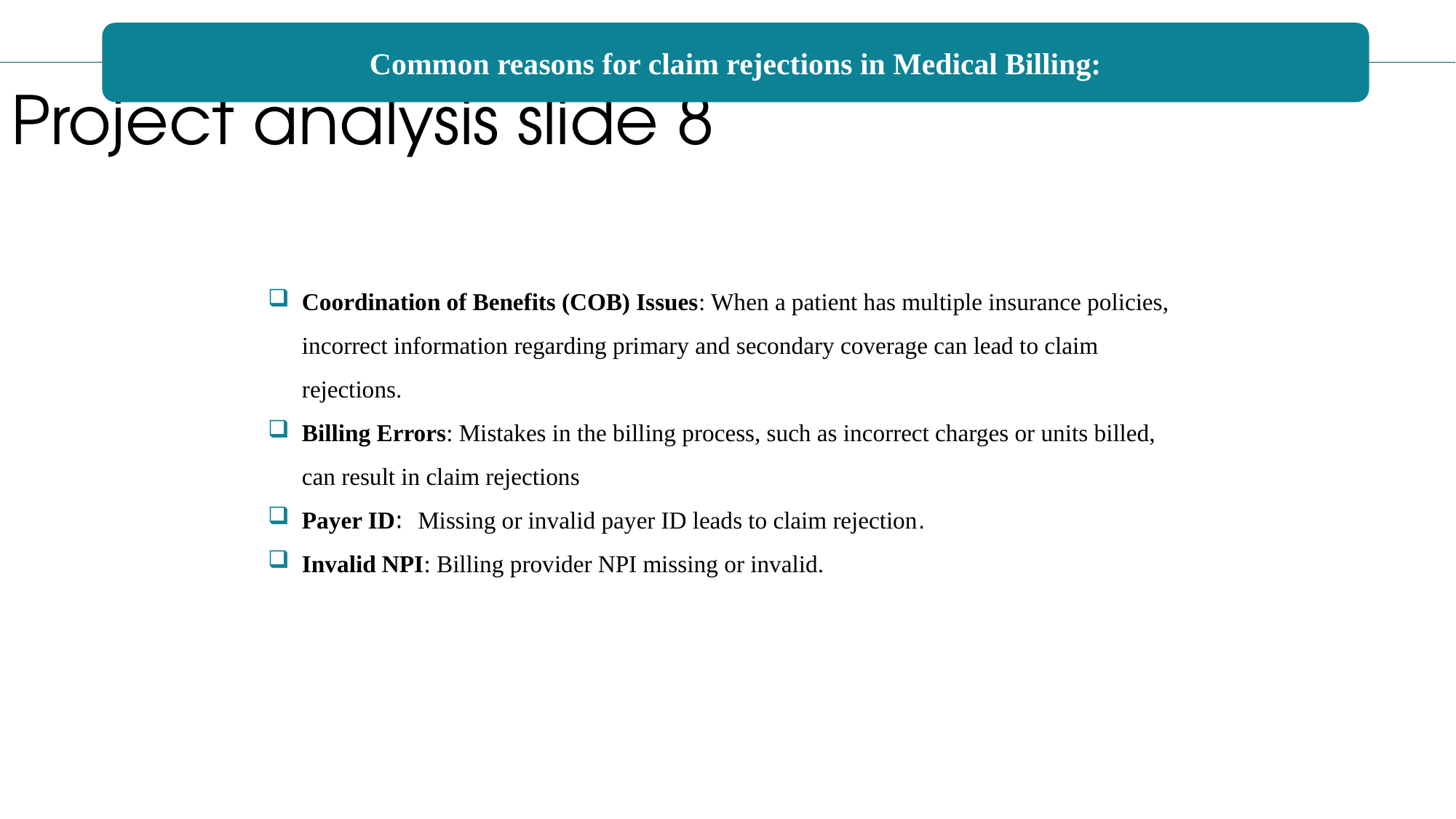

Common reasons for claim rejections in Medical Billing:
Project analysis slide 8

Coordination of Benefits (COB) Issues: When a patient has multiple insurance policies, incorrect information regarding primary and secondary coverage can lead to claim rejections.
Billing Errors: Mistakes in the billing process, such as incorrect charges or units billed, can result in claim rejections
Payer ID:  Missing or invalid payer ID leads to claim rejection.
Invalid NPI: Billing provider NPI missing or invalid.